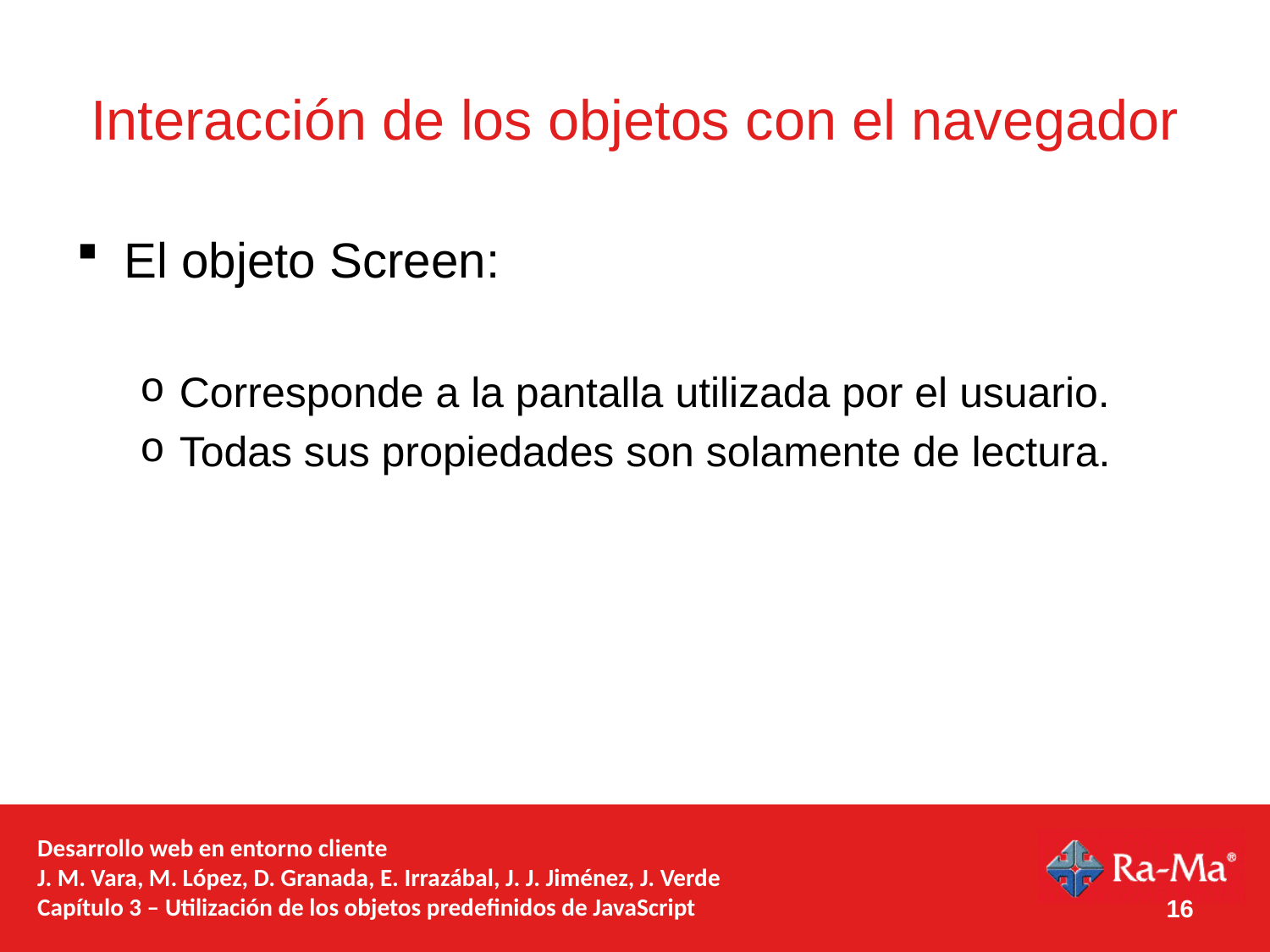

# Interacción de los objetos con el navegador
El objeto Screen:

Corresponde a la pantalla utilizada por el usuario.
Todas sus propiedades son solamente de lectura.

Desarrollo web en entorno cliente
J. M. Vara, M. López, D. Granada, E. Irrazábal, J. J. Jiménez, J. Verde
Capítulo 3 – Utilización de los objetos predefinidos de JavaScript
16